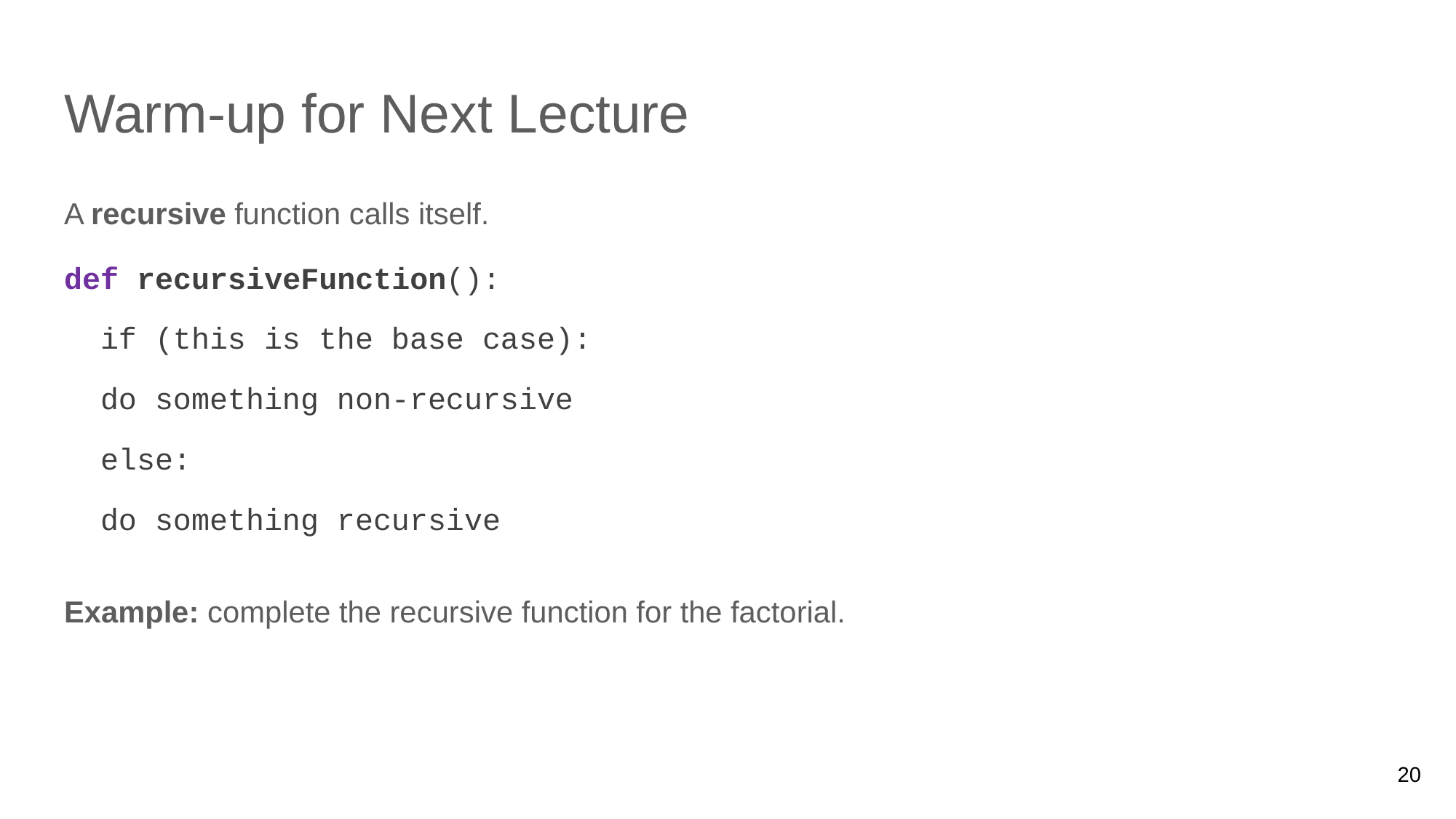

# Warm-up for Next Lecture
A recursive function calls itself.
def recursiveFunction():
  if (this is the base case):
  do something non-recursive
  else:
  do something recursive

Example: complete the recursive function for the factorial.
20